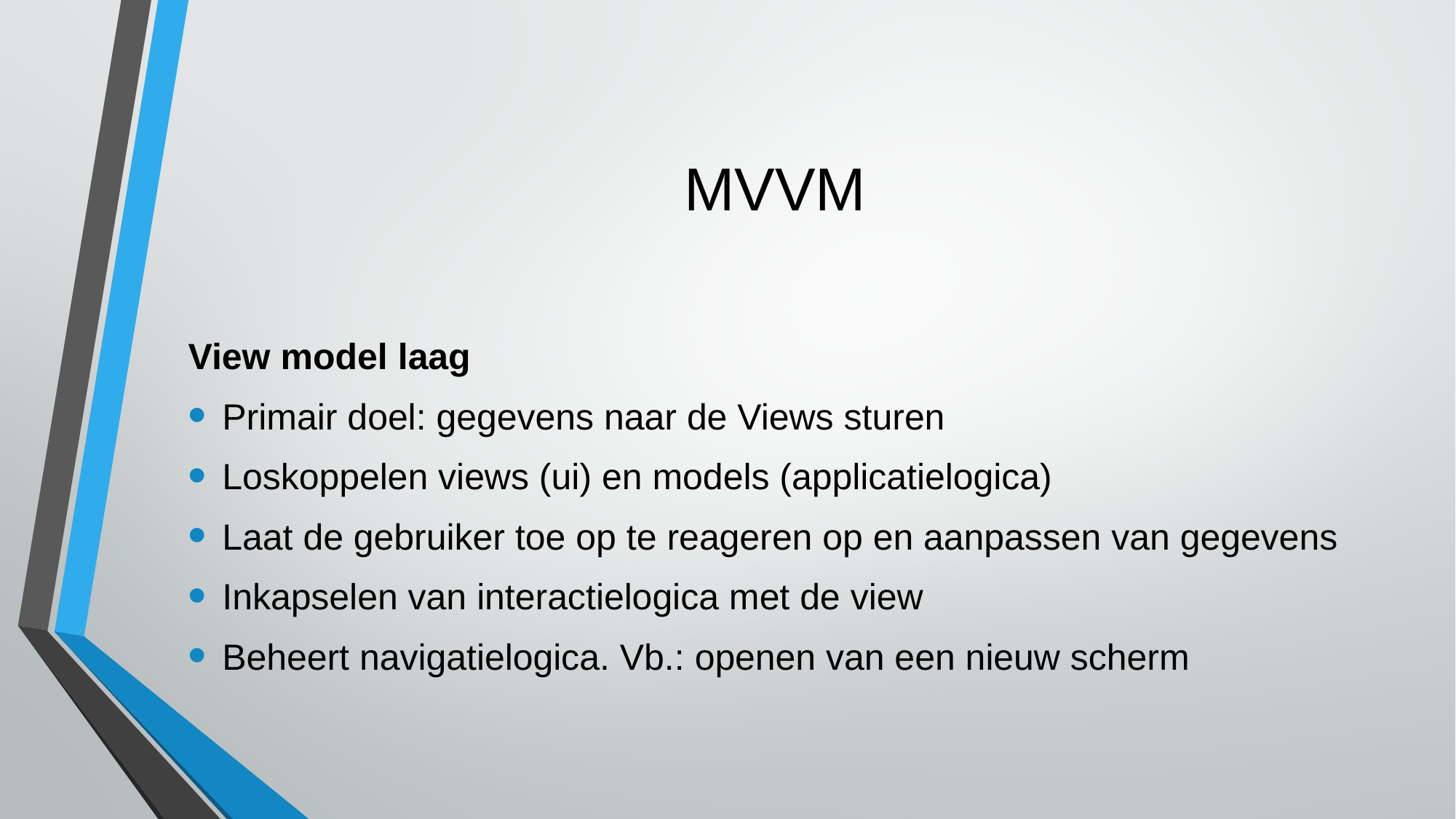

# MVVM
View model laag
Primair doel: gegevens naar de Views sturen
Loskoppelen views (ui) en models (applicatielogica)
Laat de gebruiker toe op te reageren op en aanpassen van gegevens
Inkapselen van interactielogica met de view
Beheert navigatielogica. Vb.: openen van een nieuw scherm